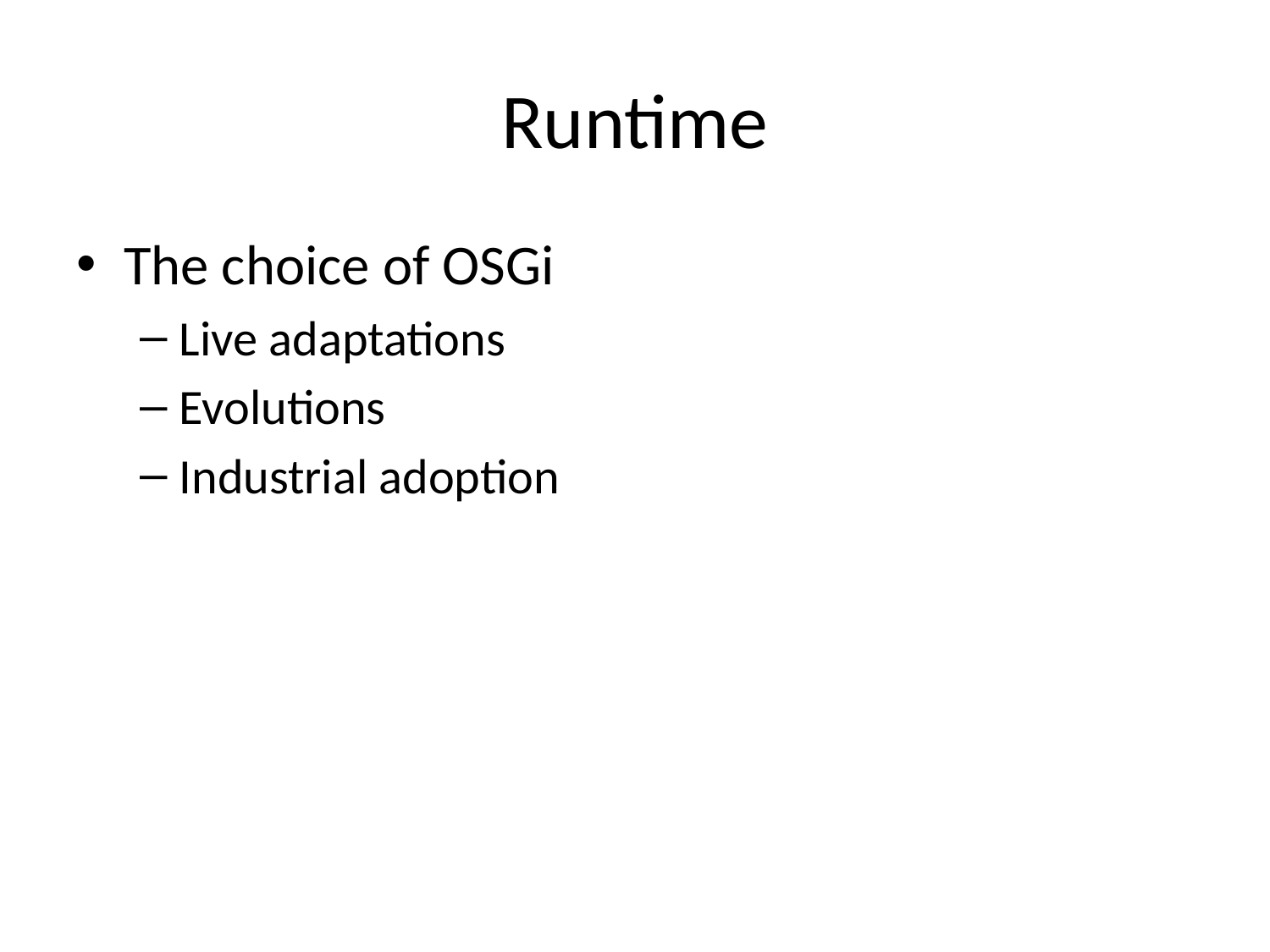

# Runtime
The choice of OSGi
Live adaptations
Evolutions
Industrial adoption